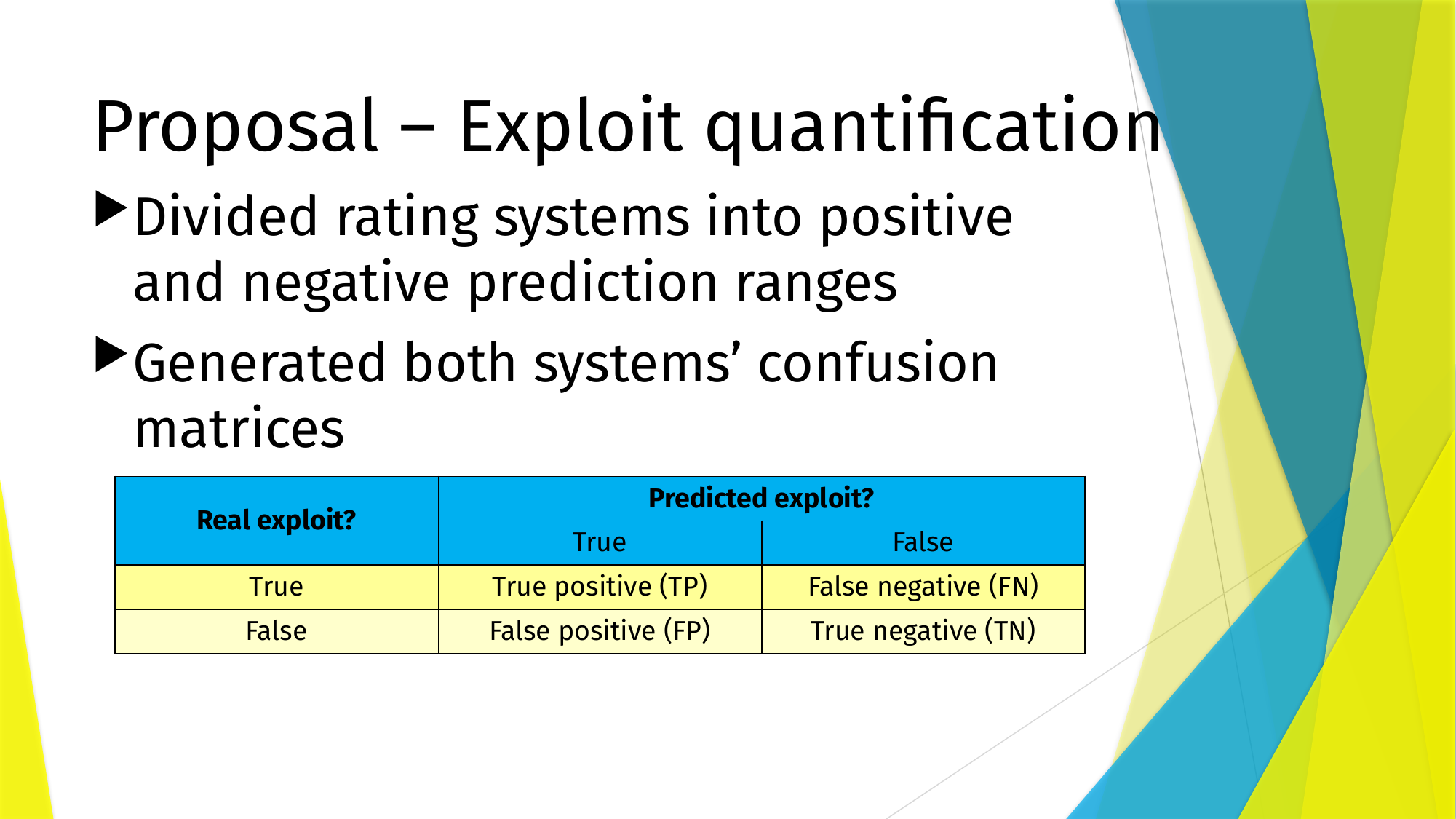

# Proposal – Exploit quantification
Divided rating systems into positive and negative prediction ranges
Generated both systems’ confusion matrices
| Real exploit? | Predicted exploit? |  |
| --- | --- | --- |
|  | True | False |
| True | True positive (TP) | False negative (FN) |
| False | False positive (FP) | True negative (TN) |